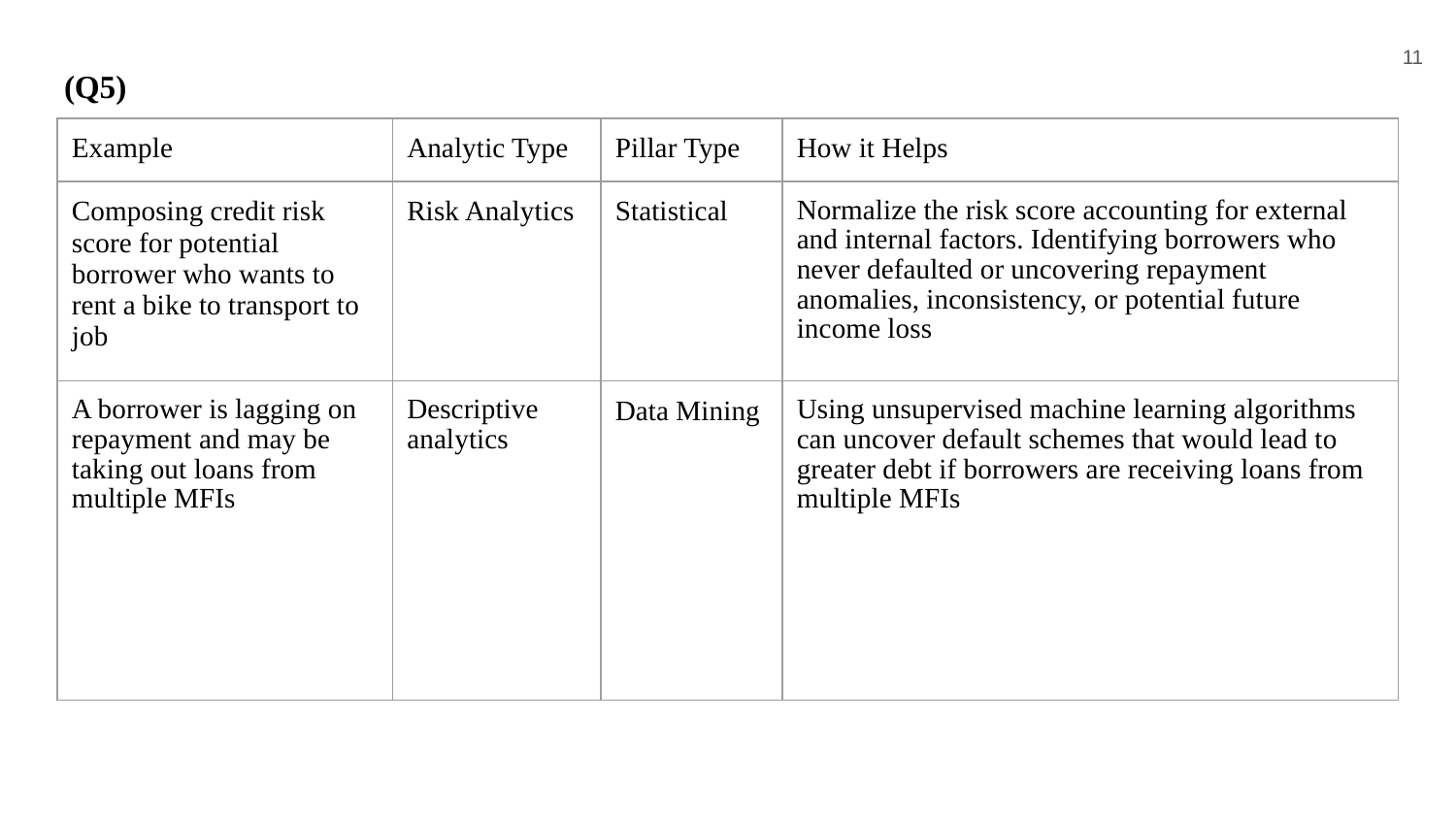

11
# (Q5)

| Example | Analytic Type | Pillar Type | How it Helps |
| --- | --- | --- | --- |
| Composing credit risk score for potential borrower who wants to rent a bike to transport to job | Risk Analytics | Statistical | Normalize the risk score accounting for external and internal factors. Identifying borrowers who never defaulted or uncovering repayment anomalies, inconsistency, or potential future income loss |
| A borrower is lagging on repayment and may be taking out loans from multiple MFIs | Descriptive analytics | Data Mining | Using unsupervised machine learning algorithms can uncover default schemes that would lead to greater debt if borrowers are receiving loans from multiple MFIs |